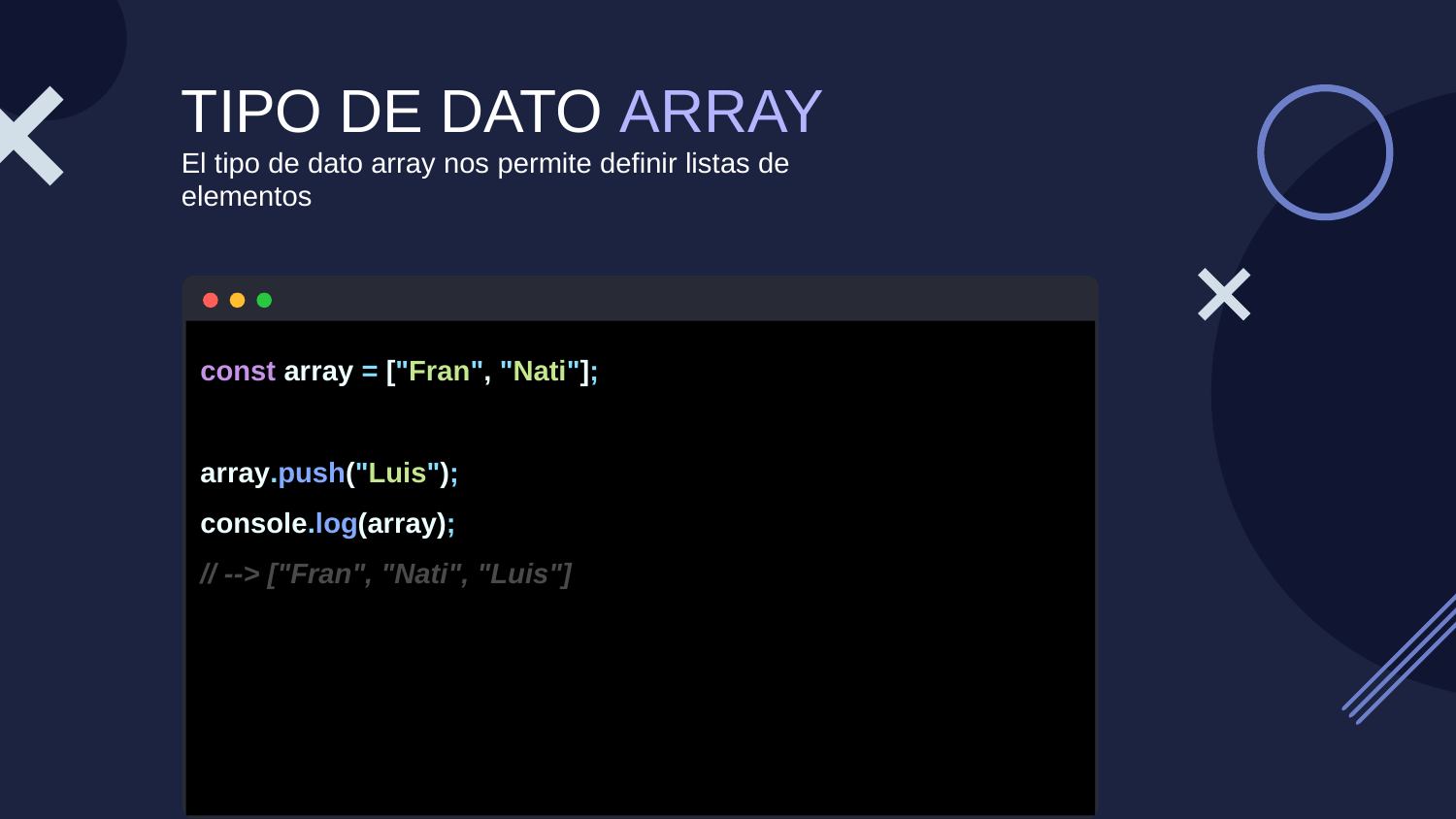

# TIPO DE DATO ARRAY
El tipo de dato array nos permite definir listas de elementos

const array = ["Fran", "Nati"];

array.push("Luis");
console.log(array);
// --> ["Fran", "Nati", "Luis"]